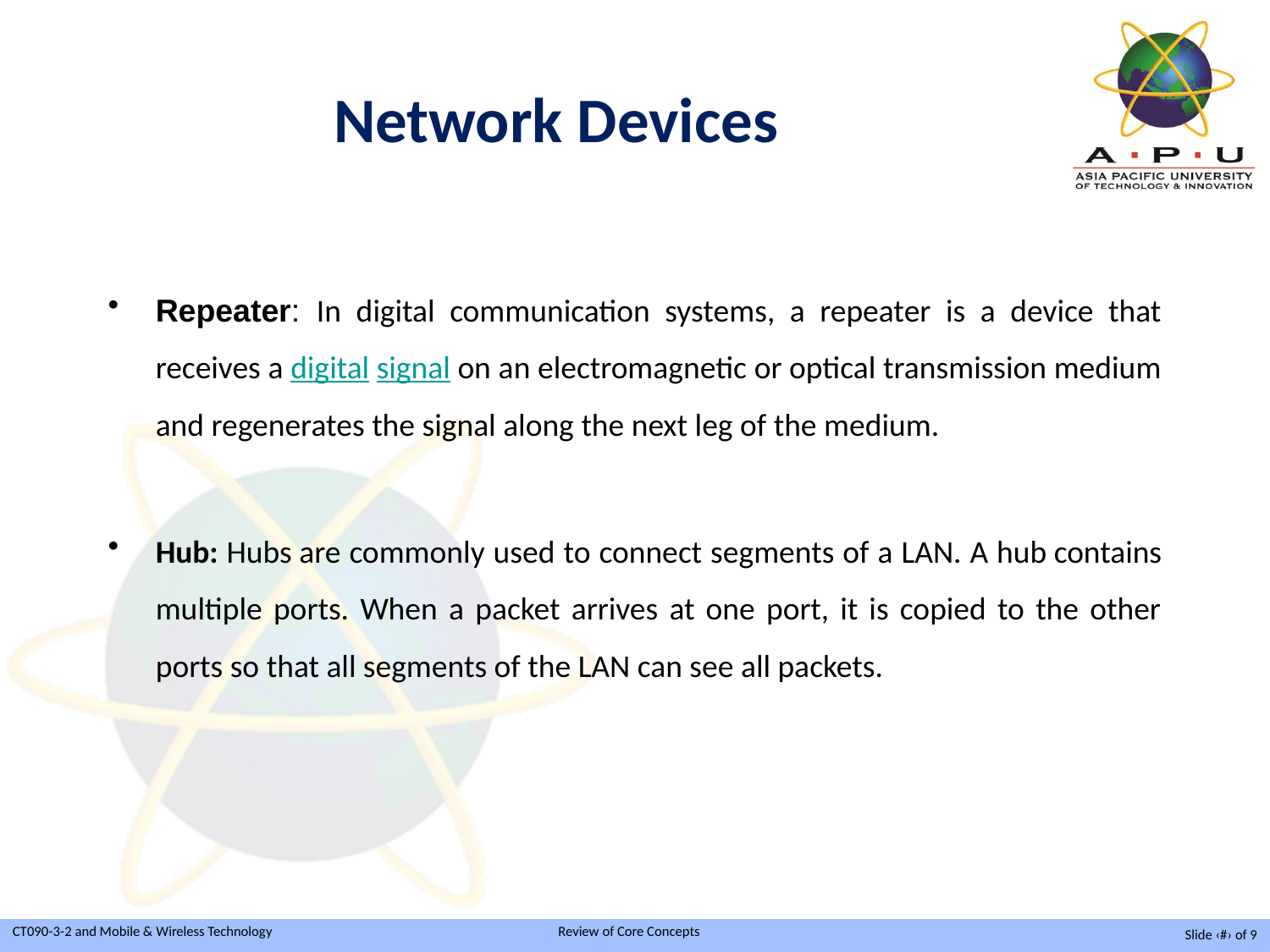

# Network Devices
Repeater: In digital communication systems, a repeater is a device that receives a digital signal on an electromagnetic or optical transmission medium and regenerates the signal along the next leg of the medium.

Hub: Hubs are commonly used to connect segments of a LAN. A hub contains multiple ports. When a packet arrives at one port, it is copied to the other ports so that all segments of the LAN can see all packets.

Slide ‹#› of 9